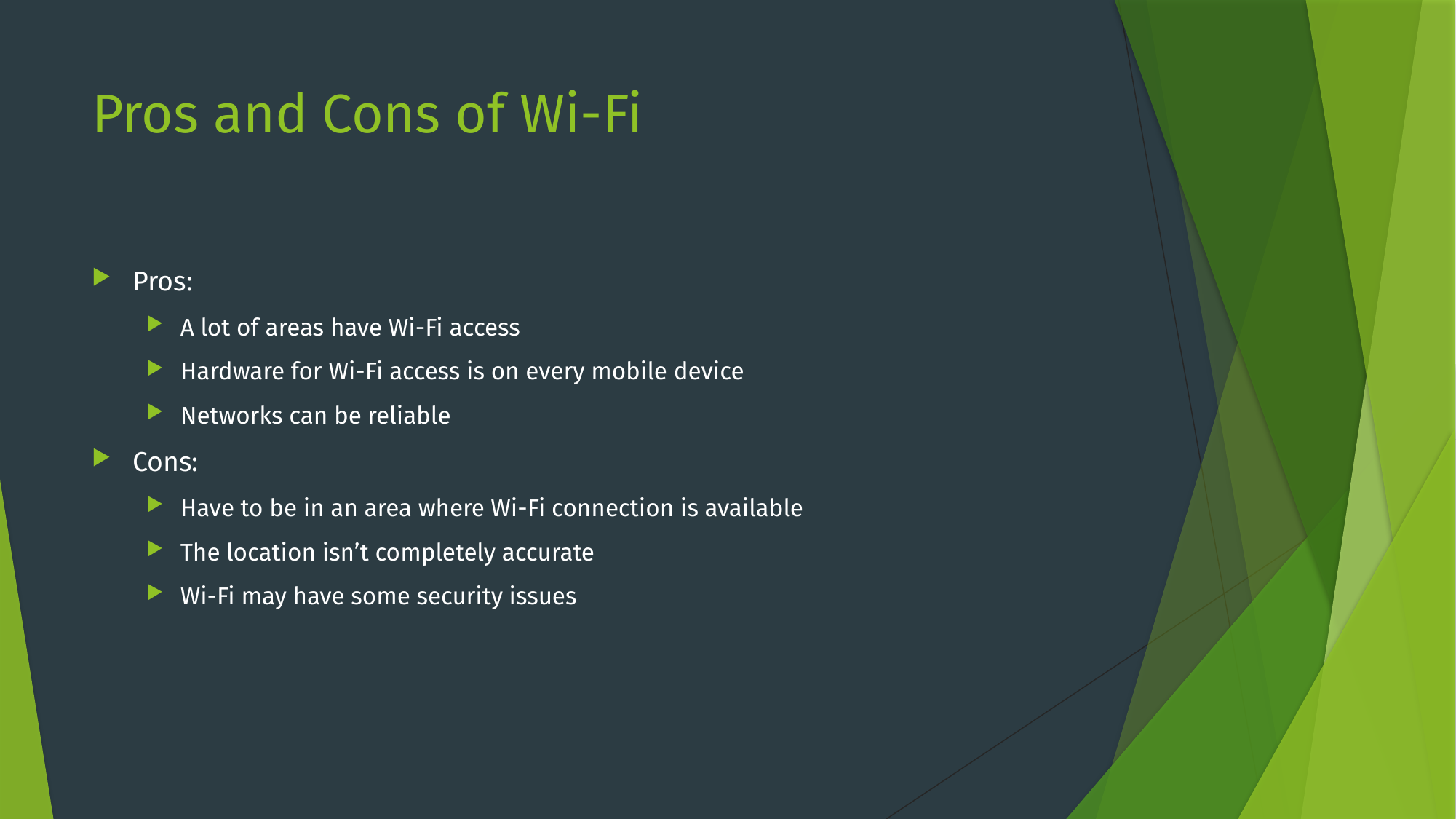

# Pros and Cons of Wi-Fi
Pros:
A lot of areas have Wi-Fi access
Hardware for Wi-Fi access is on every mobile device
Networks can be reliable
Cons:
Have to be in an area where Wi-Fi connection is available
The location isn’t completely accurate
Wi-Fi may have some security issues